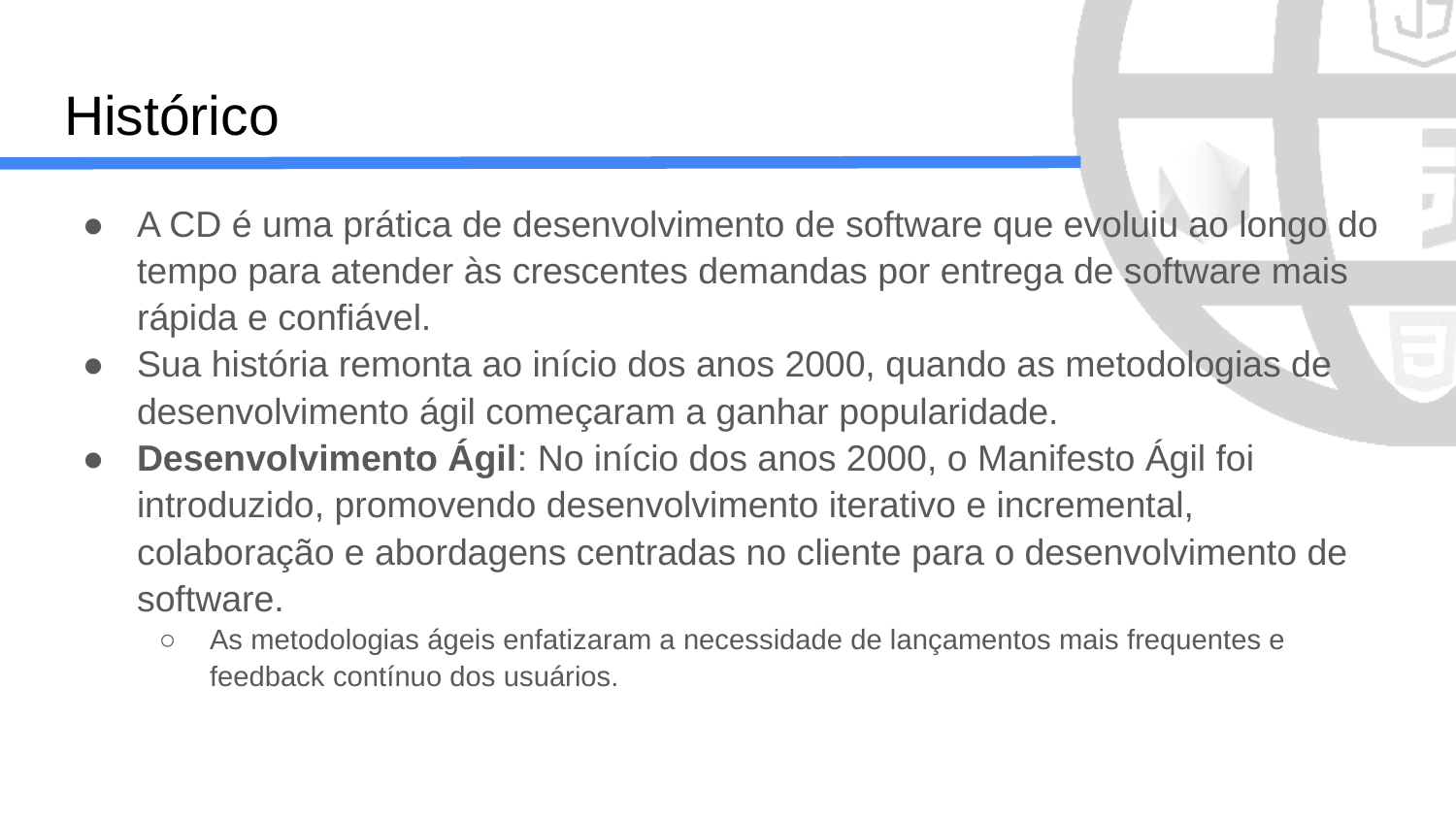

# Histórico
A CD é uma prática de desenvolvimento de software que evoluiu ao longo do tempo para atender às crescentes demandas por entrega de software mais rápida e confiável.
Sua história remonta ao início dos anos 2000, quando as metodologias de desenvolvimento ágil começaram a ganhar popularidade.
Desenvolvimento Ágil: No início dos anos 2000, o Manifesto Ágil foi introduzido, promovendo desenvolvimento iterativo e incremental, colaboração e abordagens centradas no cliente para o desenvolvimento de software.
As metodologias ágeis enfatizaram a necessidade de lançamentos mais frequentes e feedback contínuo dos usuários.